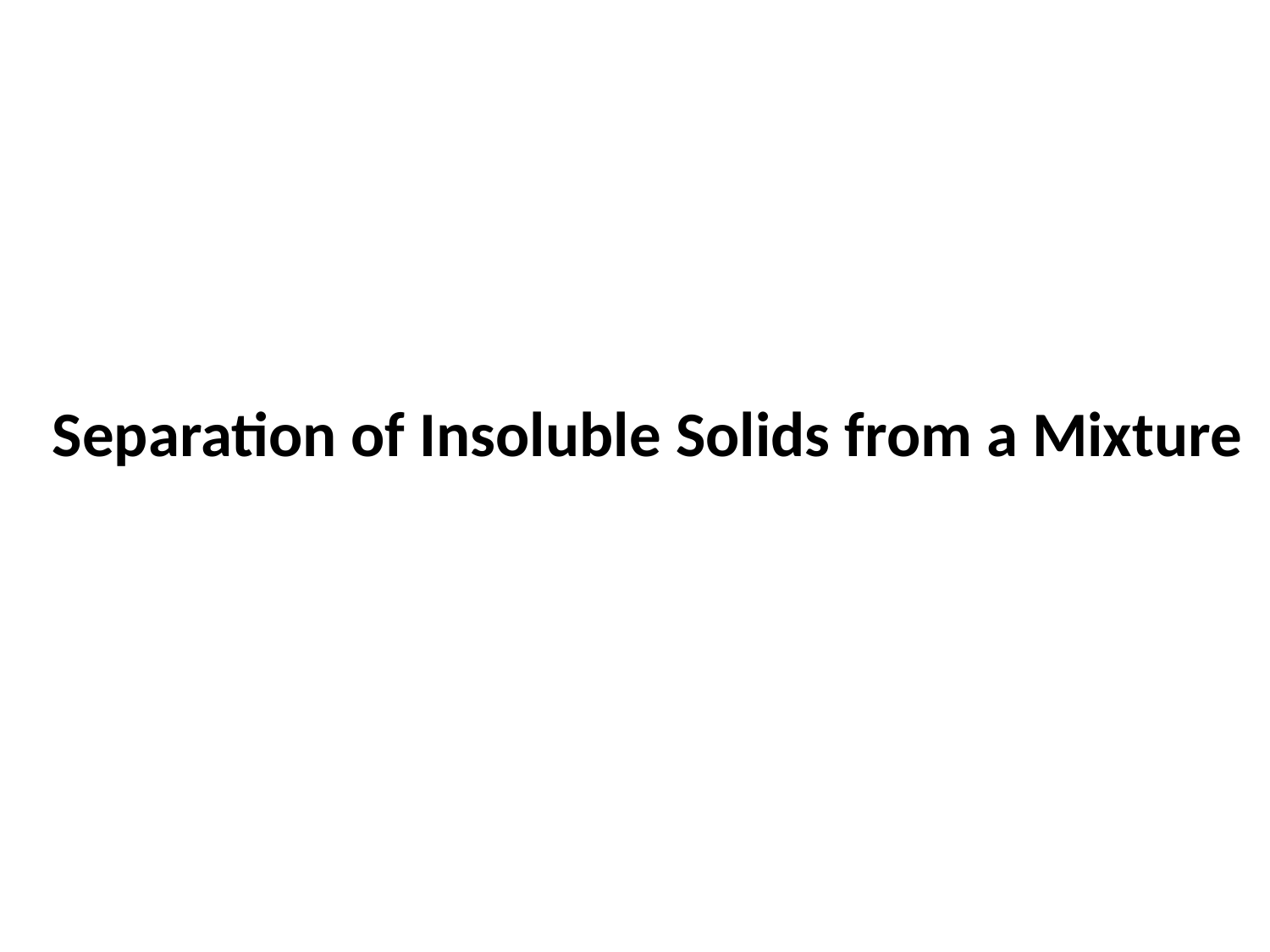

Separation of Insoluble Solids from a Mixture